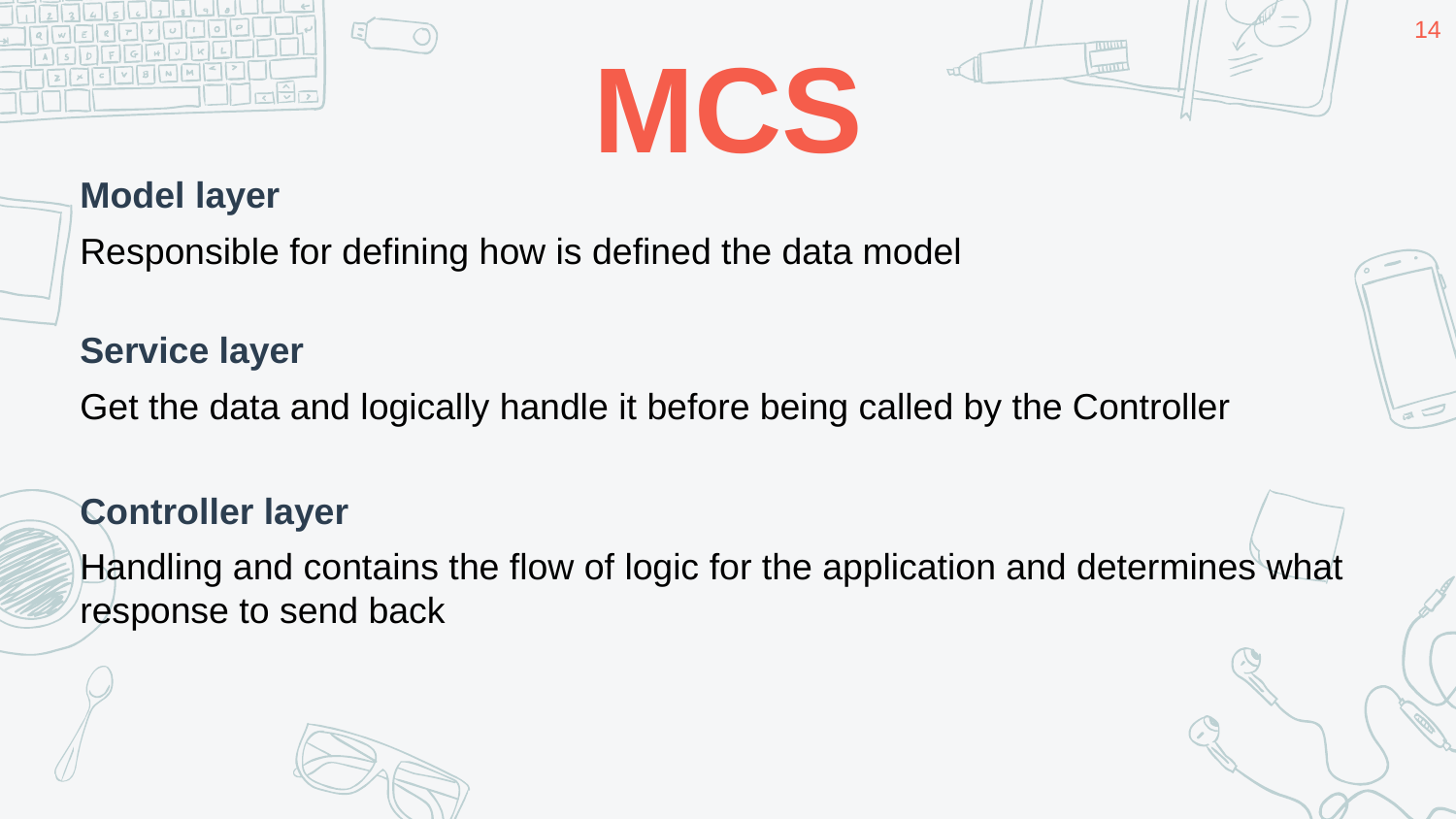

14
# MCS
Model layer
Responsible for defining how is defined the data model
Service layer
Get the data and logically handle it before being called by the Controller
Controller layer
Handling and contains the flow of logic for the application and determines what response to send back